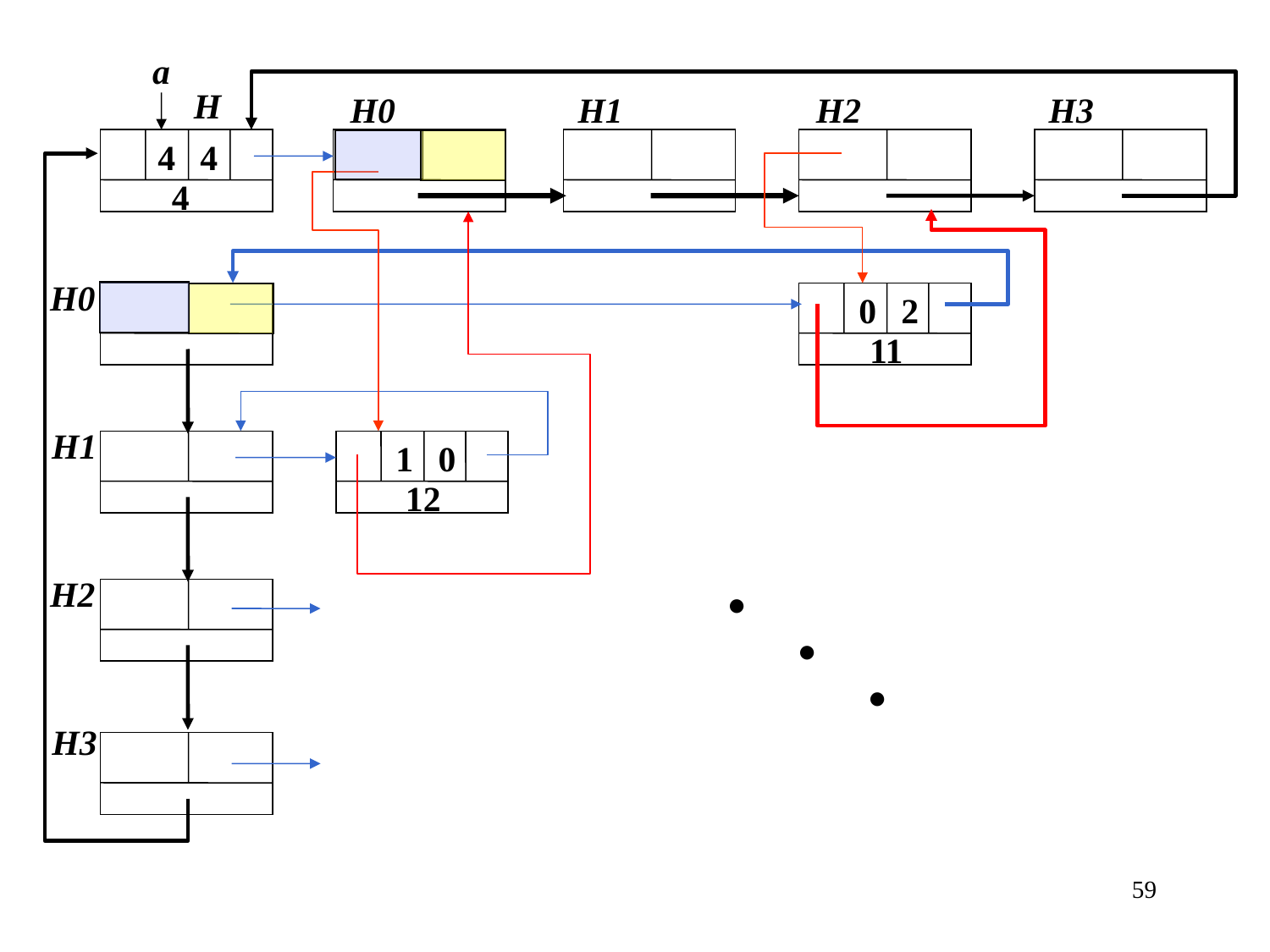

a

H
H0
H1
H2
H3

4
4

4

H0

0
2

11

H1
1
0

12

H2
.   .   .

H3

59